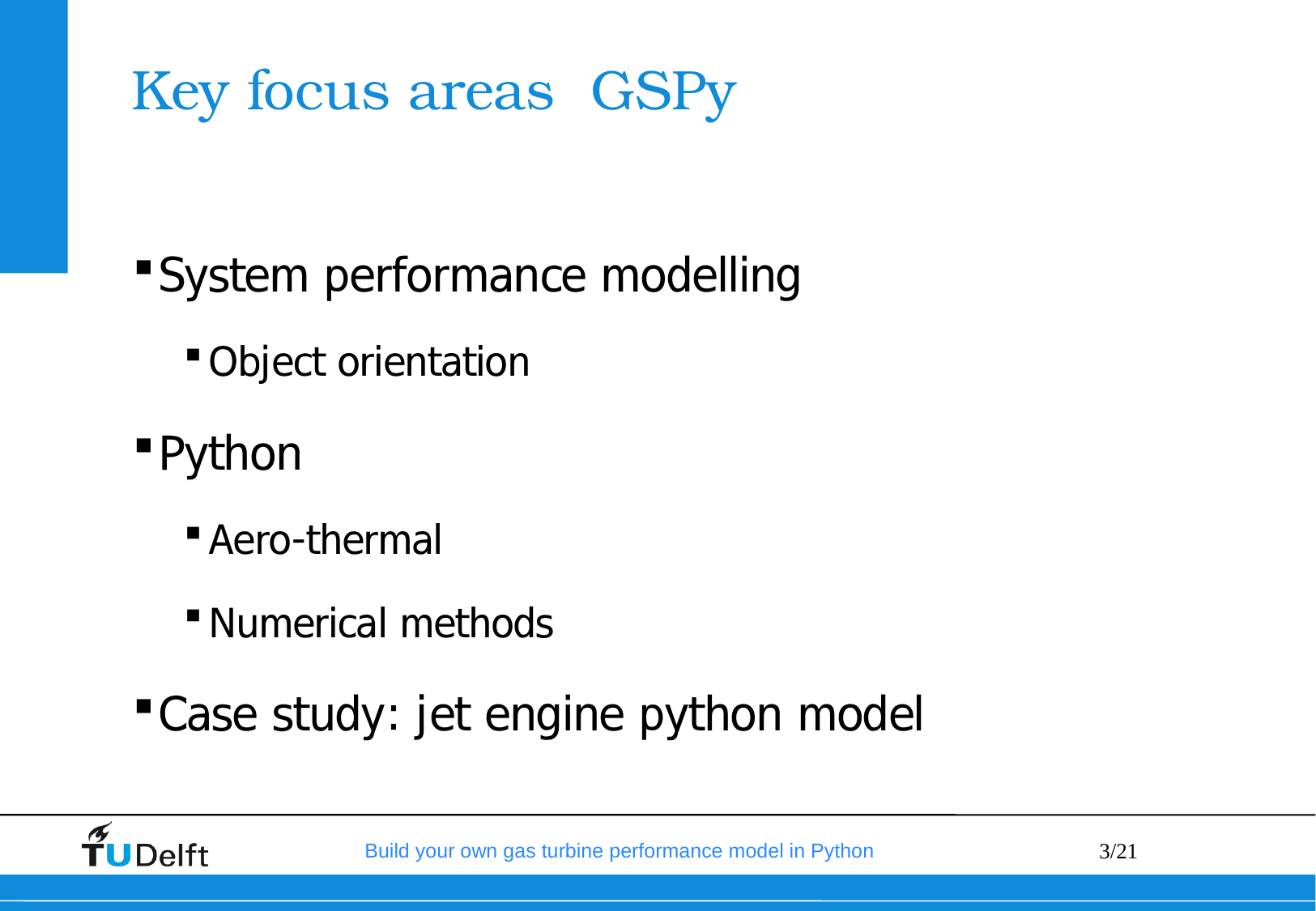

# Key focus areas  GSPy
System performance modelling
Object orientation
Python
Aero-thermal
Numerical methods
Case study: jet engine python model